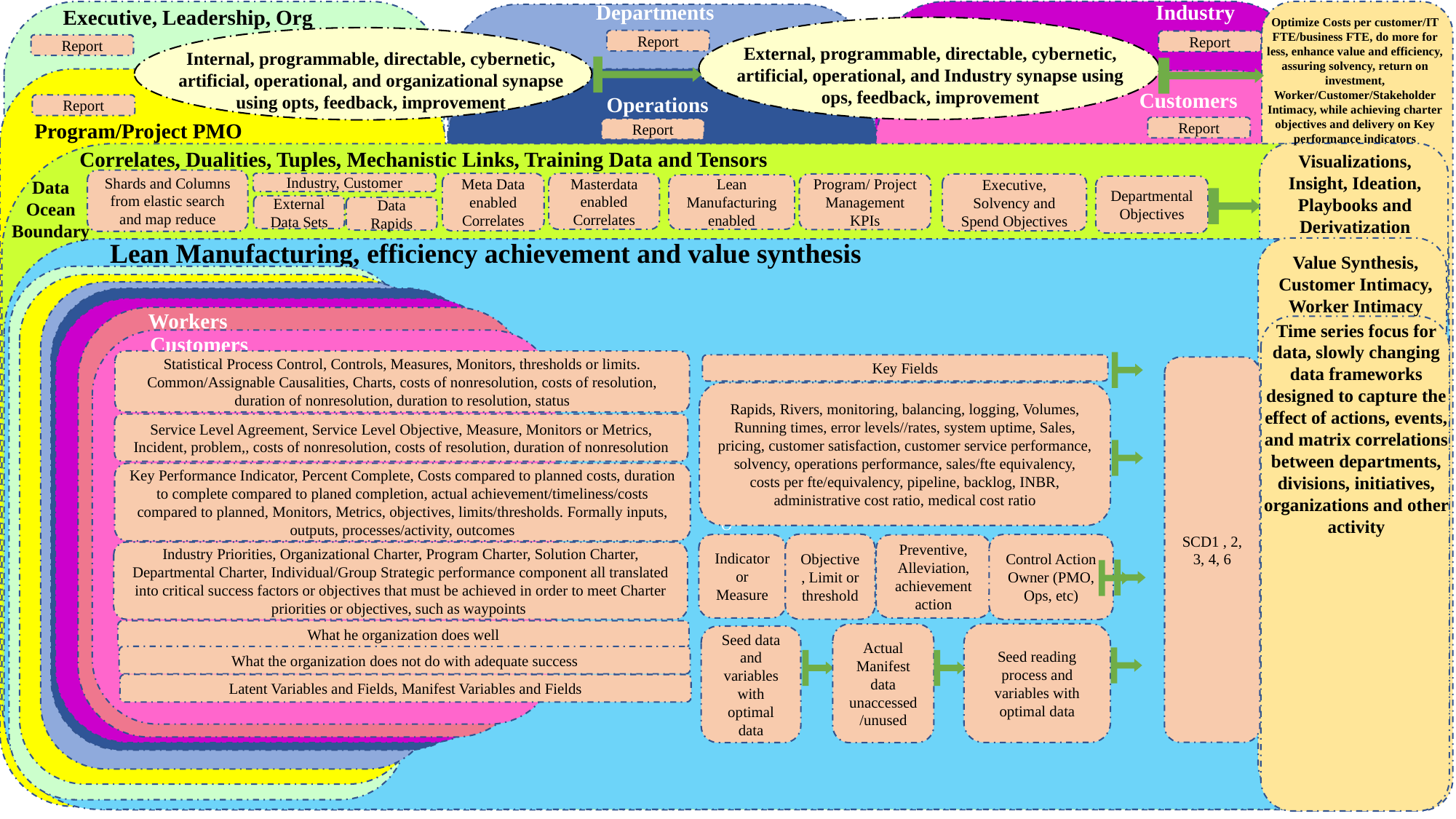

Industry
Departments
Executive, Leadership, Org
z
z

z
Optimize Costs per customer/IT FTE/business FTE, do more for less, enhance value and efficiency, assuring solvency, return on investment, Worker/Customer/Stakeholder Intimacy, while achieving charter objectives and delivery on Key performance indicators

Report
Report
Report
External, programmable, directable, cybernetic, artificial, operational, and Industry synapse using ops, feedback, improvement
Internal, programmable, directable, cybernetic, artificial, operational, and organizational synapse using opts, feedback, improvement

z
z
z
Customers
Operations
Report
Program/Project PMO
Report
Report
Correlates, Dualities, Tuples, Mechanistic Links, Training Data and Tensors

z
Visualizations, Insight, Ideation, Playbooks and Derivatization
Shards and Columns from elastic search and map reduce
Data
Ocean Boundary
Industry, Customer
Meta Data enabled Correlates
Masterdata enabled Correlates
Program/ Project Management KPIs
Executive, Solvency and Spend Objectives
Lean Manufacturing enabled
Departmental
Objectives

External Data Sets
Data
Rapids
Lean Manufacturing, efficiency achievement and value synthesis

O
Value Synthesis, Customer Intimacy, Worker Intimacy
z
z
z
z

Workers

Time series focus for data, slowly changing data frameworks designed to capture the effect of actions, events, and matrix correlations between departments, divisions, initiatives, organizations and other activity

Customers

Statistical Process Control, Controls, Measures, Monitors, thresholds or limits. Common/Assignable Causalities, Charts, costs of nonresolution, costs of resolution, duration of nonresolution, duration to resolution, status

Key Fields
SCD1 , 2, 3, 4, 6
Rapids, Rivers, monitoring, balancing, logging, Volumes, Running times, error levels//rates, system uptime, Sales, pricing, customer satisfaction, customer service performance, solvency, operations performance, sales/fte equivalency, costs per fte/equivalency, pipeline, backlog, INBR, administrative cost ratio, medical cost ratio
Service Level Agreement, Service Level Objective, Measure, Monitors or Metrics, Incident, problem,, costs of nonresolution, costs of resolution, duration of nonresolution

Key Performance Indicator, Percent Complete, Costs compared to planned costs, duration to complete compared to planed completion, actual achievement/timeliness/costs compared to planned, Monitors, Metrics, objectives, limits/thresholds. Formally inputs, outputs, processes/activity, outcomes
Objective, Limit or threshold
Indicator or Measure
Control Action Owner (PMO, Ops, etc)
Preventive, Alleviation, achievement action
Industry Priorities, Organizational Charter, Program Charter, Solution Charter, Departmental Charter, Individual/Group Strategic performance component all translated into critical success factors or objectives that must be achieved in order to meet Charter priorities or objectives, such as waypoints

What he organization does well
Seed reading process and variables with optimal data
Actual Manifest data unaccessed/unused
Seed data and variables with optimal data
What the organization does not do with adequate success

Latent Variables and Fields, Manifest Variables and Fields